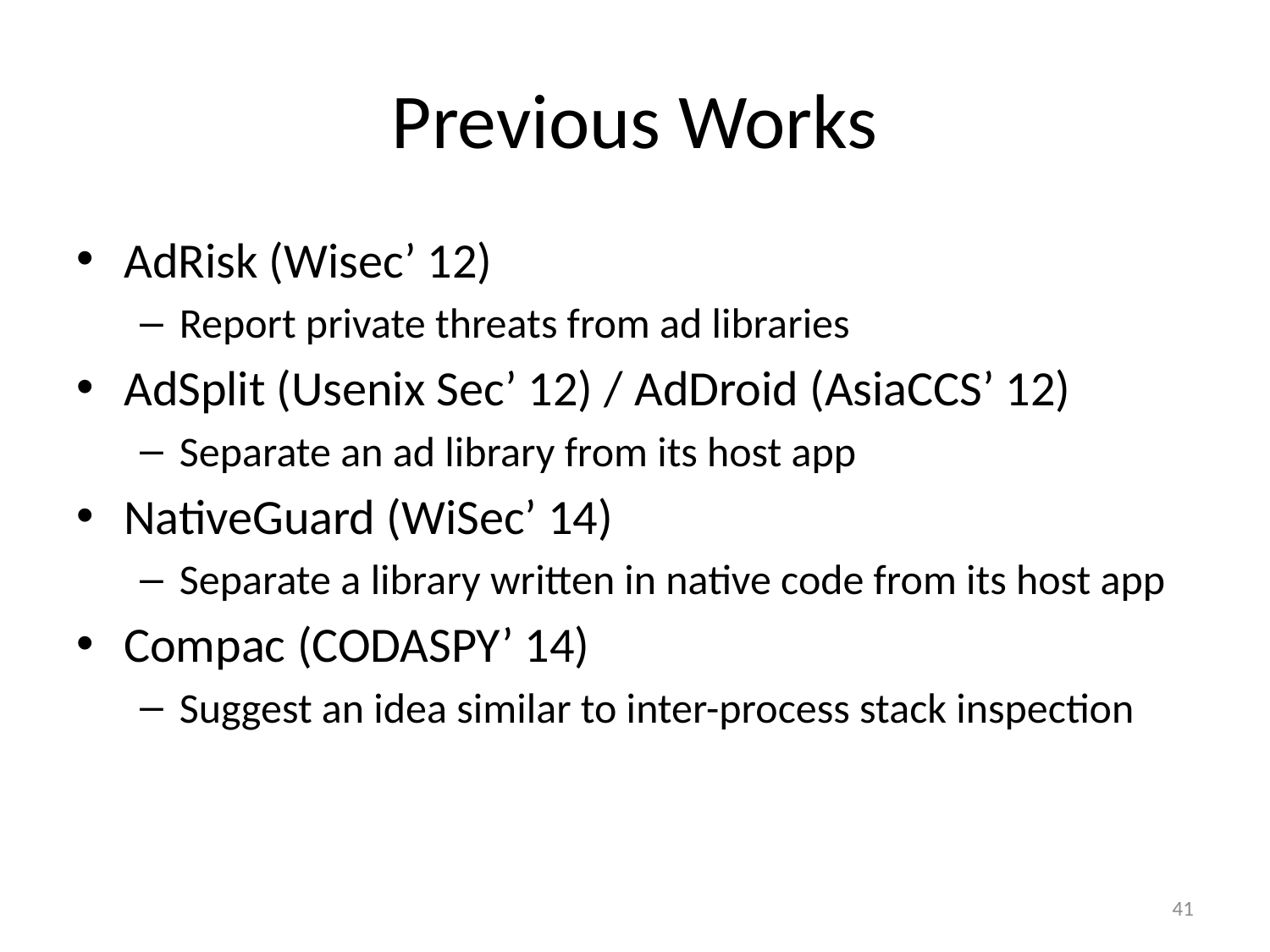

# Previous Works
AdRisk (Wisec’ 12)
Report private threats from ad libraries
AdSplit (Usenix Sec’ 12) / AdDroid (AsiaCCS’ 12)
Separate an ad library from its host app
NativeGuard (WiSec’ 14)
Separate a library written in native code from its host app
Compac (CODASPY’ 14)
Suggest an idea similar to inter-process stack inspection
41